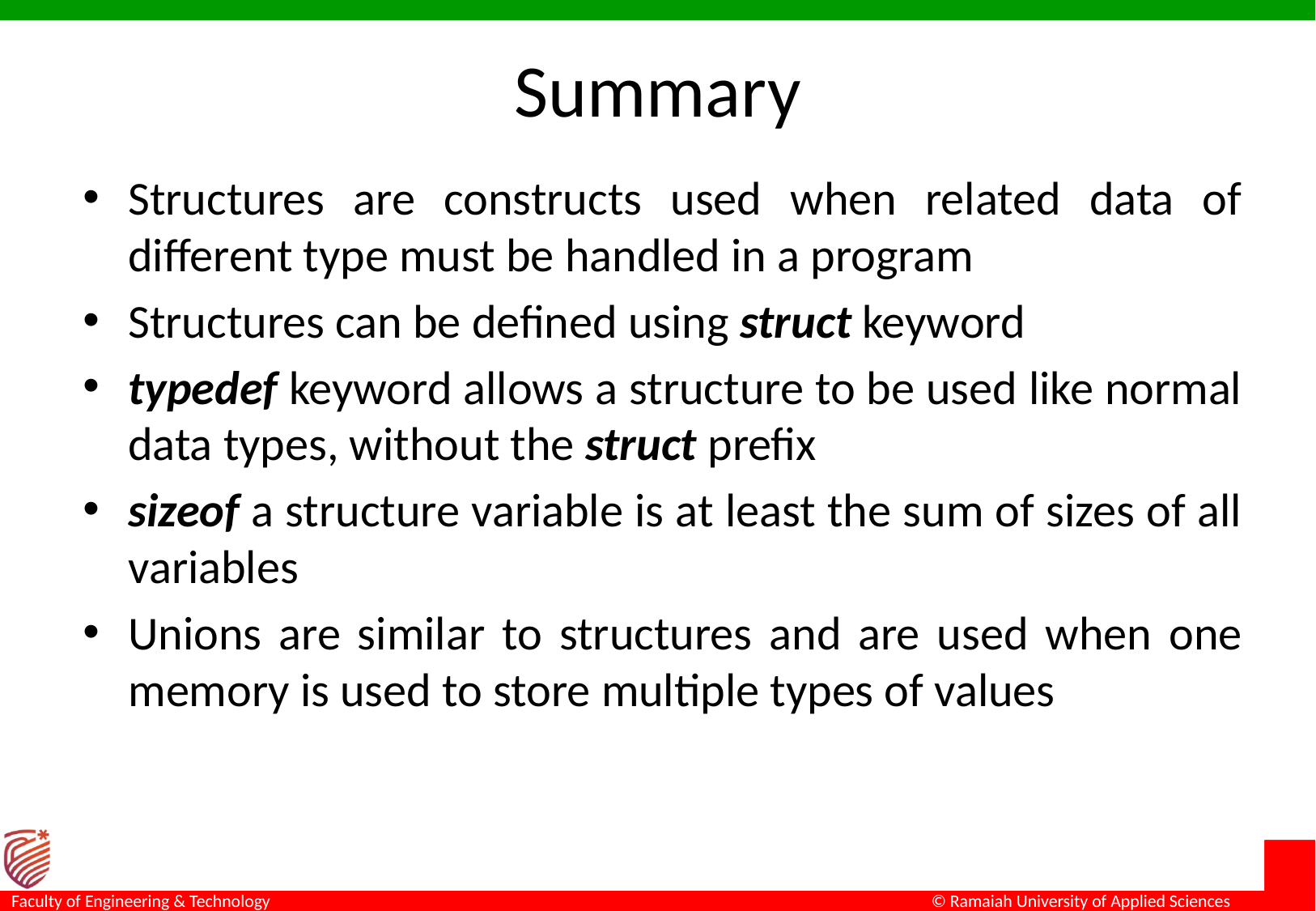

# Summary
Structures are constructs used when related data of different type must be handled in a program
Structures can be defined using struct keyword
typedef keyword allows a structure to be used like normal data types, without the struct prefix
sizeof a structure variable is at least the sum of sizes of all variables
Unions are similar to structures and are used when one memory is used to store multiple types of values